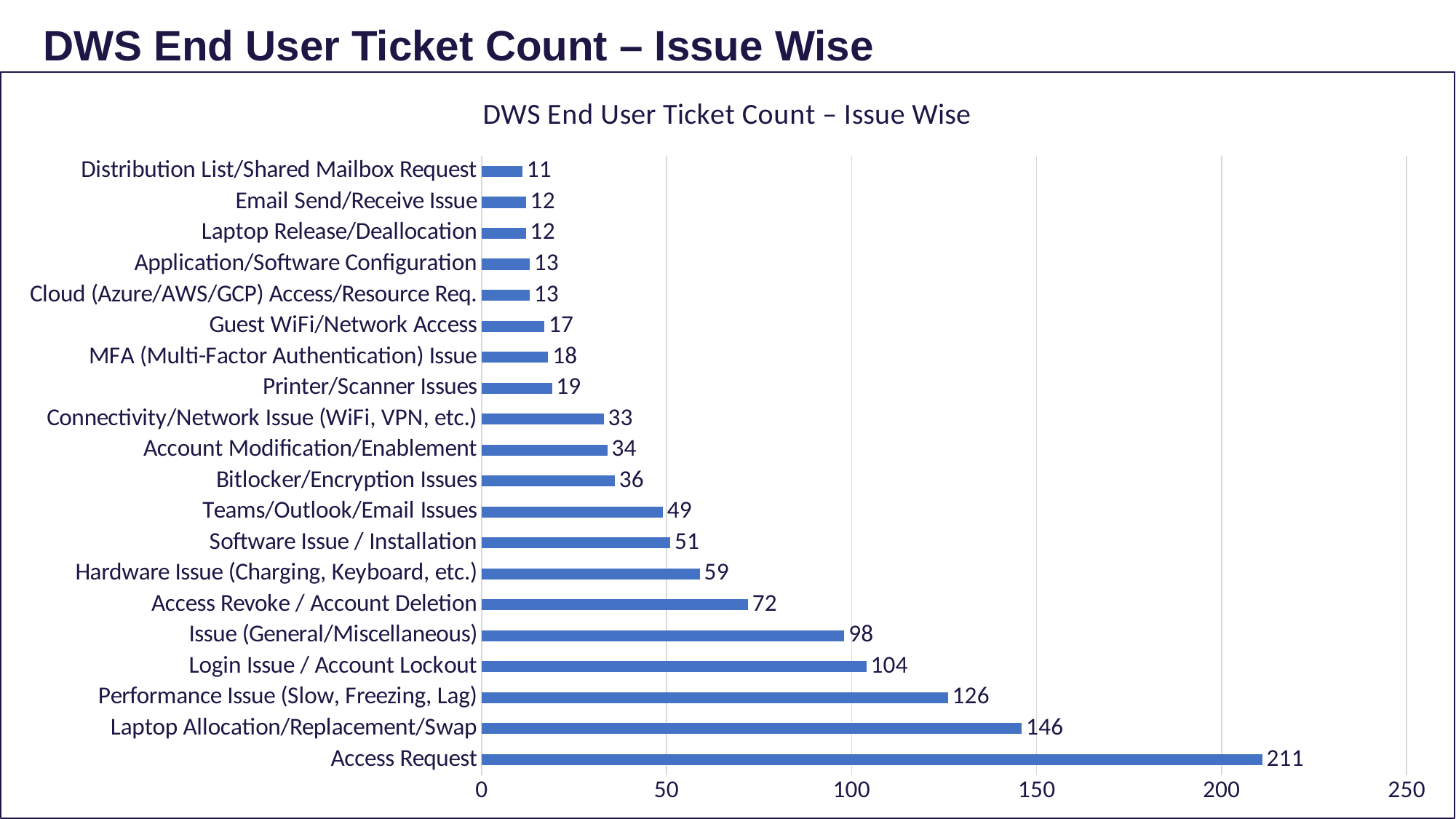

# DWS End User Ticket Count – Issue Wise

### Chart: DWS End User Ticket Count – Issue Wise

| Category | Count |
|---|---|
| Access Request | 211.0 |
| Laptop Allocation/Replacement/Swap | 146.0 |
| Performance Issue (Slow, Freezing, Lag) | 126.0 |
| Login Issue / Account Lockout | 104.0 |
| Issue (General/Miscellaneous) | 98.0 |
| Access Revoke / Account Deletion | 72.0 |
| Hardware Issue (Charging, Keyboard, etc.) | 59.0 |
| Software Issue / Installation | 51.0 |
| Teams/Outlook/Email Issues | 49.0 |
| Bitlocker/Encryption Issues | 36.0 |
| Account Modification/Enablement | 34.0 |
| Connectivity/Network Issue (WiFi, VPN, etc.) | 33.0 |
| Printer/Scanner Issues | 19.0 |
| MFA (Multi-Factor Authentication) Issue | 18.0 |
| Guest WiFi/Network Access | 17.0 |
| Cloud (Azure/AWS/GCP) Access/Resource Req. | 13.0 |
| Application/Software Configuration | 13.0 |
| Laptop Release/Deallocation | 12.0 |
| Email Send/Receive Issue | 12.0 |
| Distribution List/Shared Mailbox Request | 11.0 |
©2022 Brillio  |  6